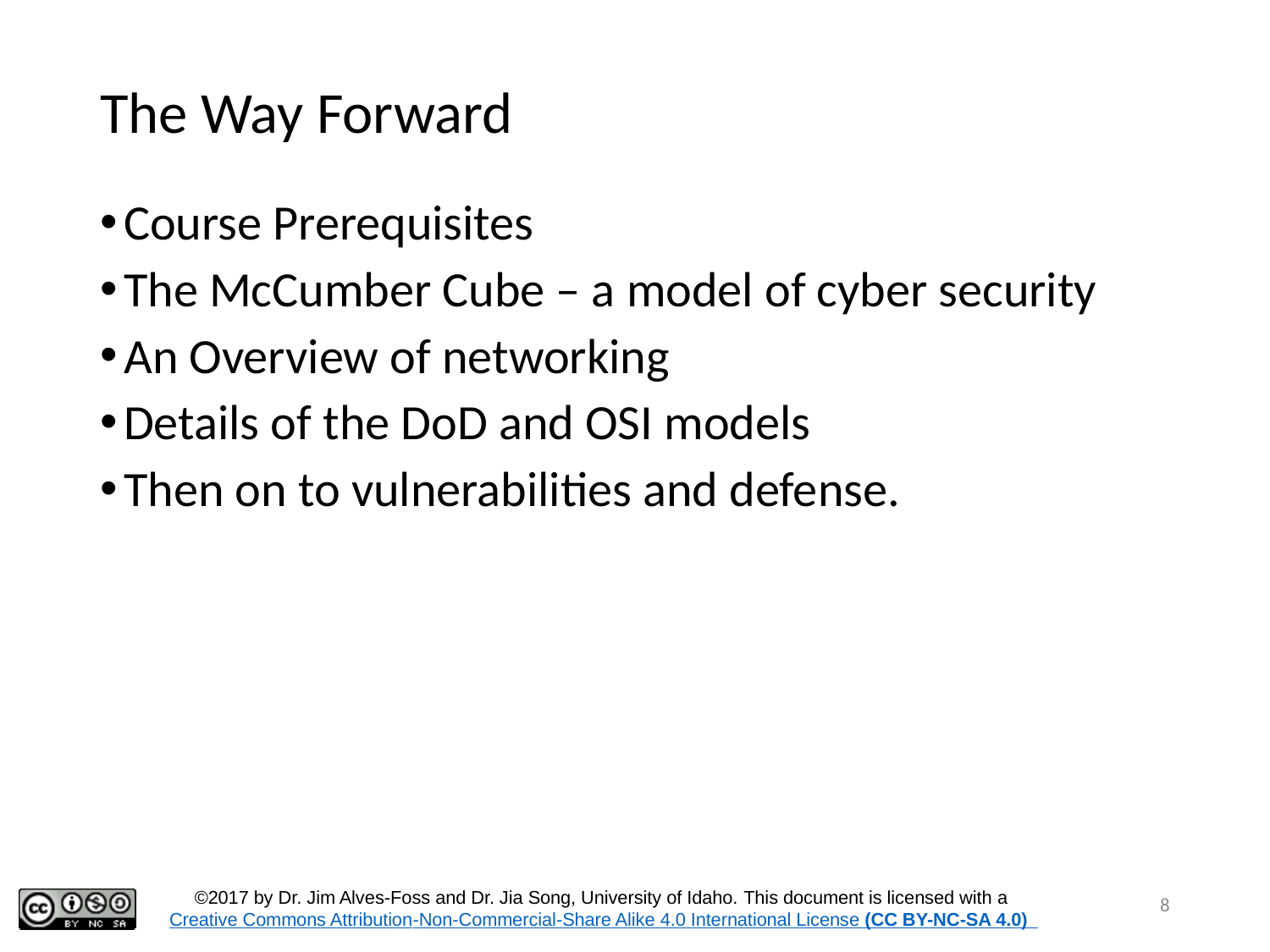

# The Way Forward
Course Prerequisites
The McCumber Cube – a model of cyber security
An Overview of networking
Details of the DoD and OSI models
Then on to vulnerabilities and defense.
8